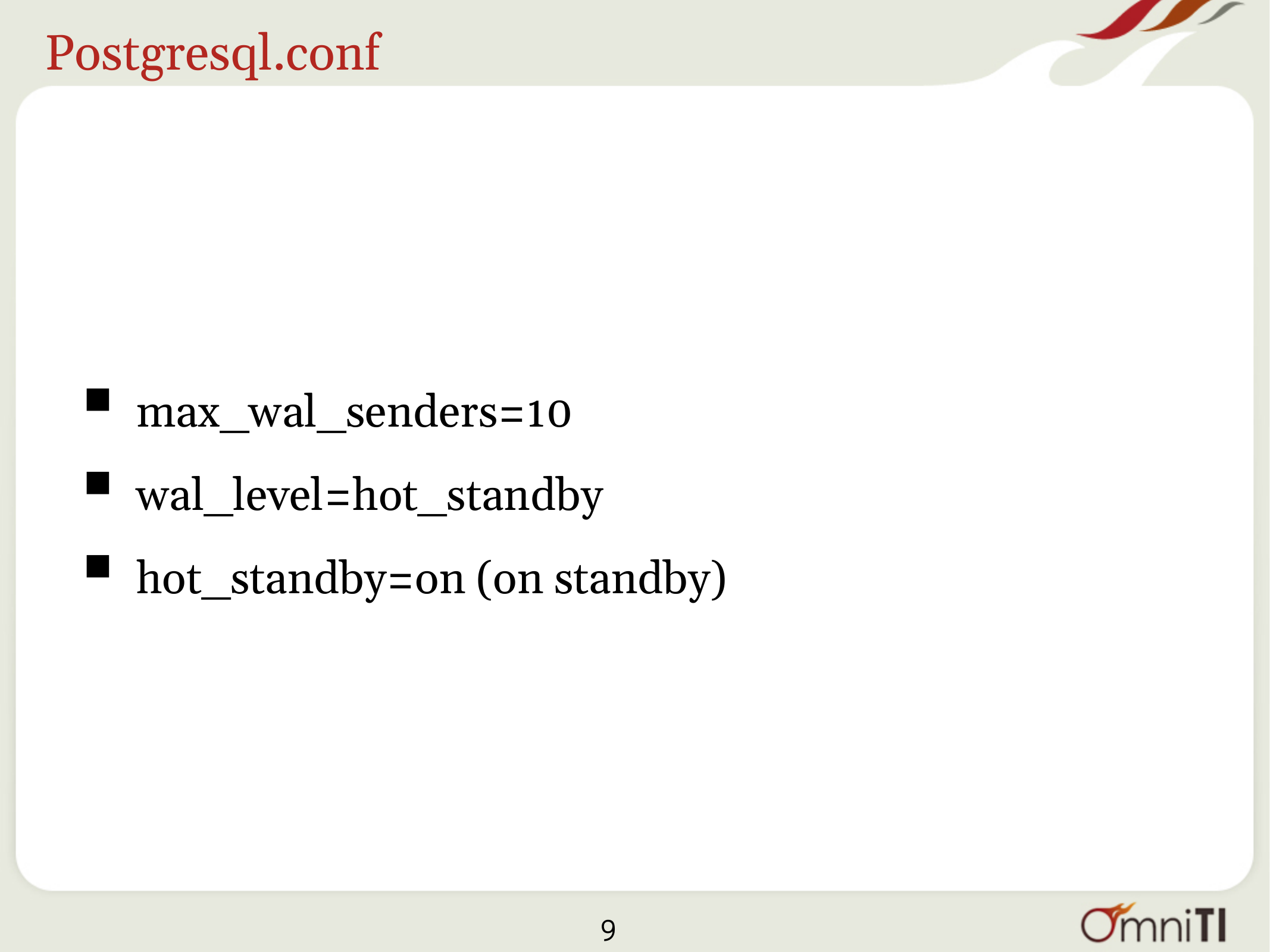

# Postgresql.conf
max_wal_senders=10
wal_level=hot_standby
hot_standby=on (on standby)
9